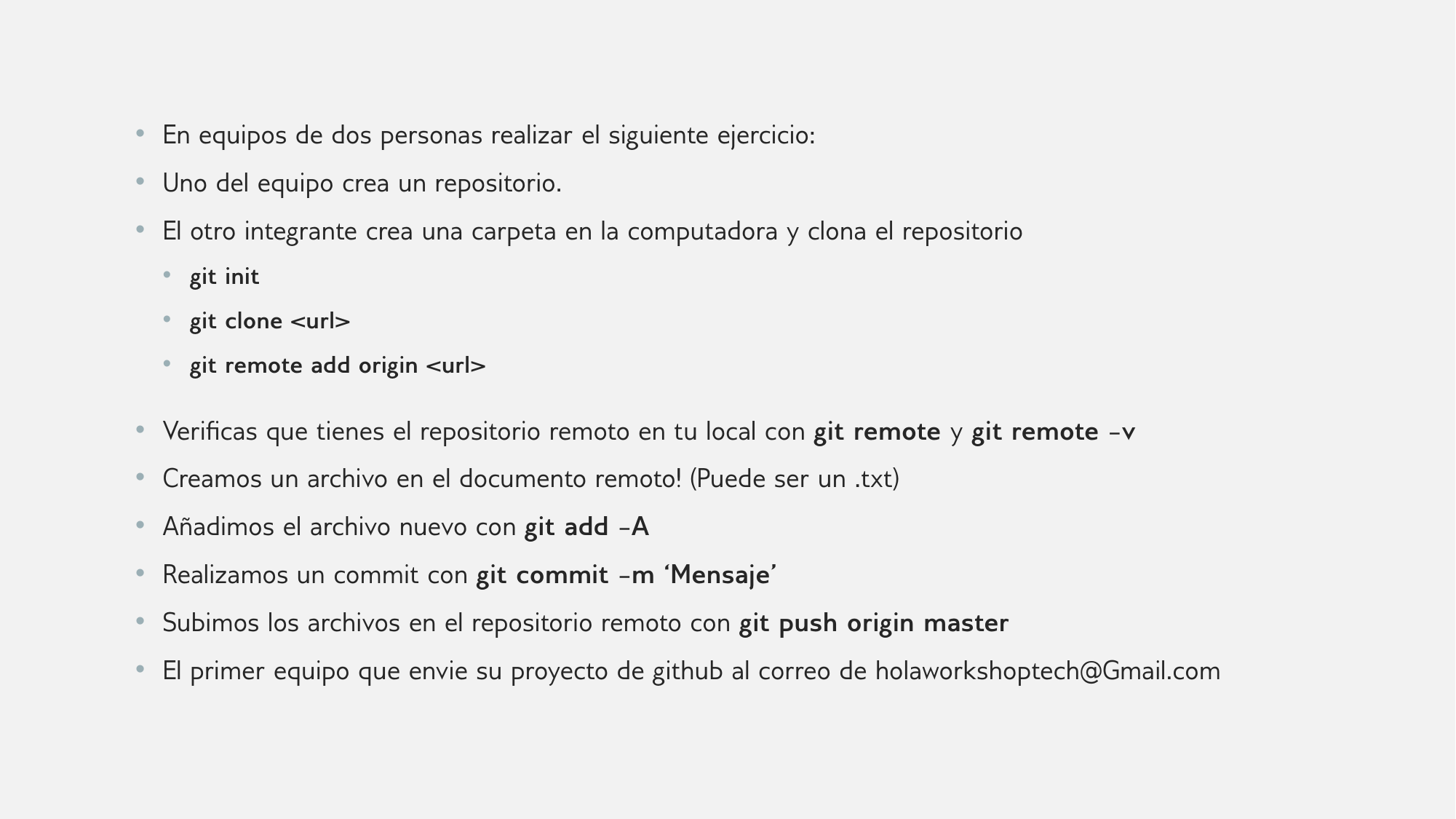

En equipos de dos personas realizar el siguiente ejercicio:
Uno del equipo crea un repositorio.
El otro integrante crea una carpeta en la computadora y clona el repositorio
git init
git clone <url>
git remote add origin <url>

Verificas que tienes el repositorio remoto en tu local con git remote y git remote –v
Creamos un archivo en el documento remoto! (Puede ser un .txt)
Añadimos el archivo nuevo con git add –A
Realizamos un commit con git commit –m ‘Mensaje’
Subimos los archivos en el repositorio remoto con git push origin master
El primer equipo que envie su proyecto de github al correo de holaworkshoptech@Gmail.com